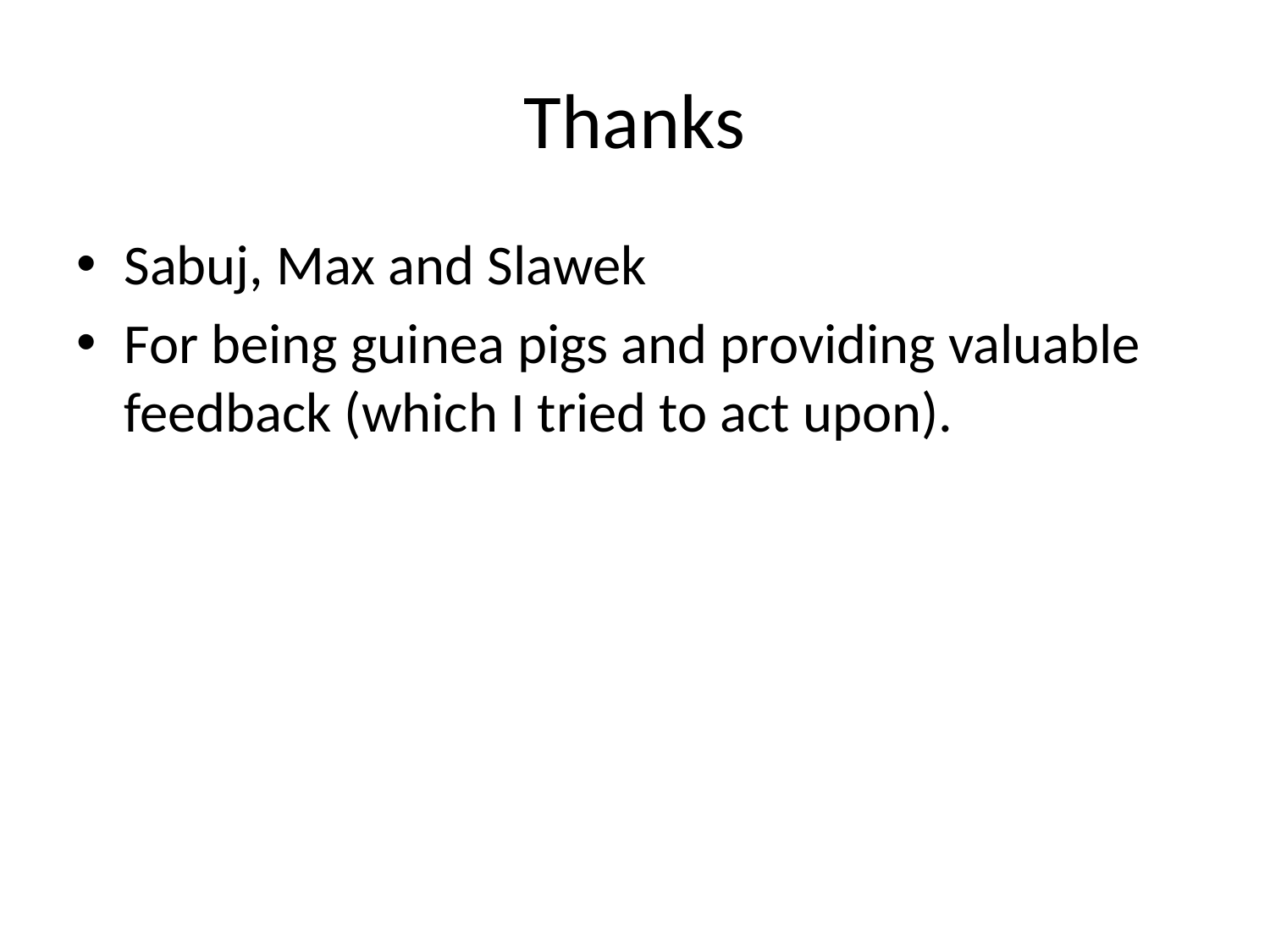

# Thanks
Sabuj, Max and Slawek
For being guinea pigs and providing valuable feedback (which I tried to act upon).